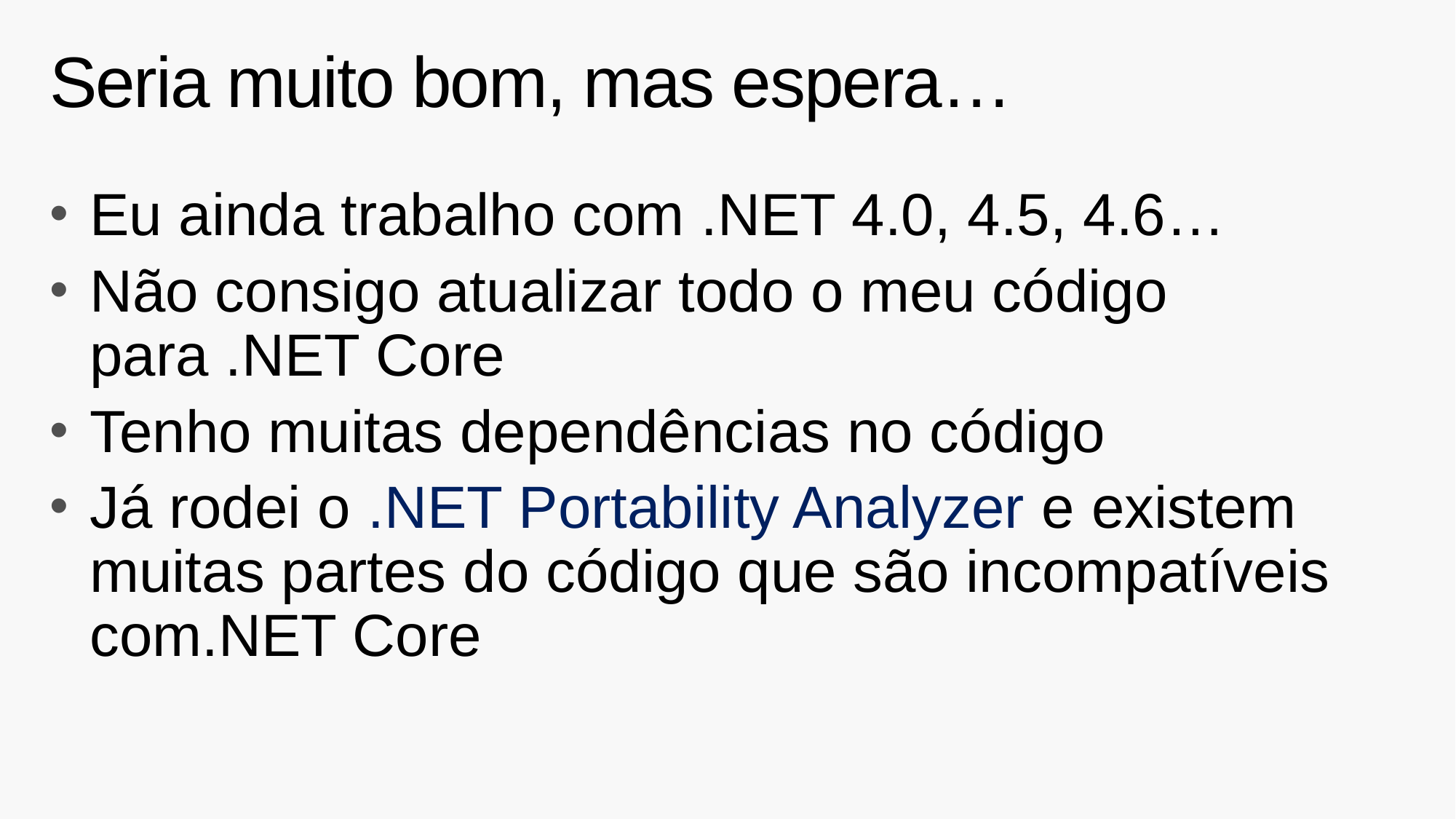

# Seria muito bom, mas espera…
Eu ainda trabalho com .NET 4.0, 4.5, 4.6…
Não consigo atualizar todo o meu código para .NET Core
Tenho muitas dependências no código
Já rodei o .NET Portability Analyzer e existem muitas partes do código que são incompatíveis com.NET Core